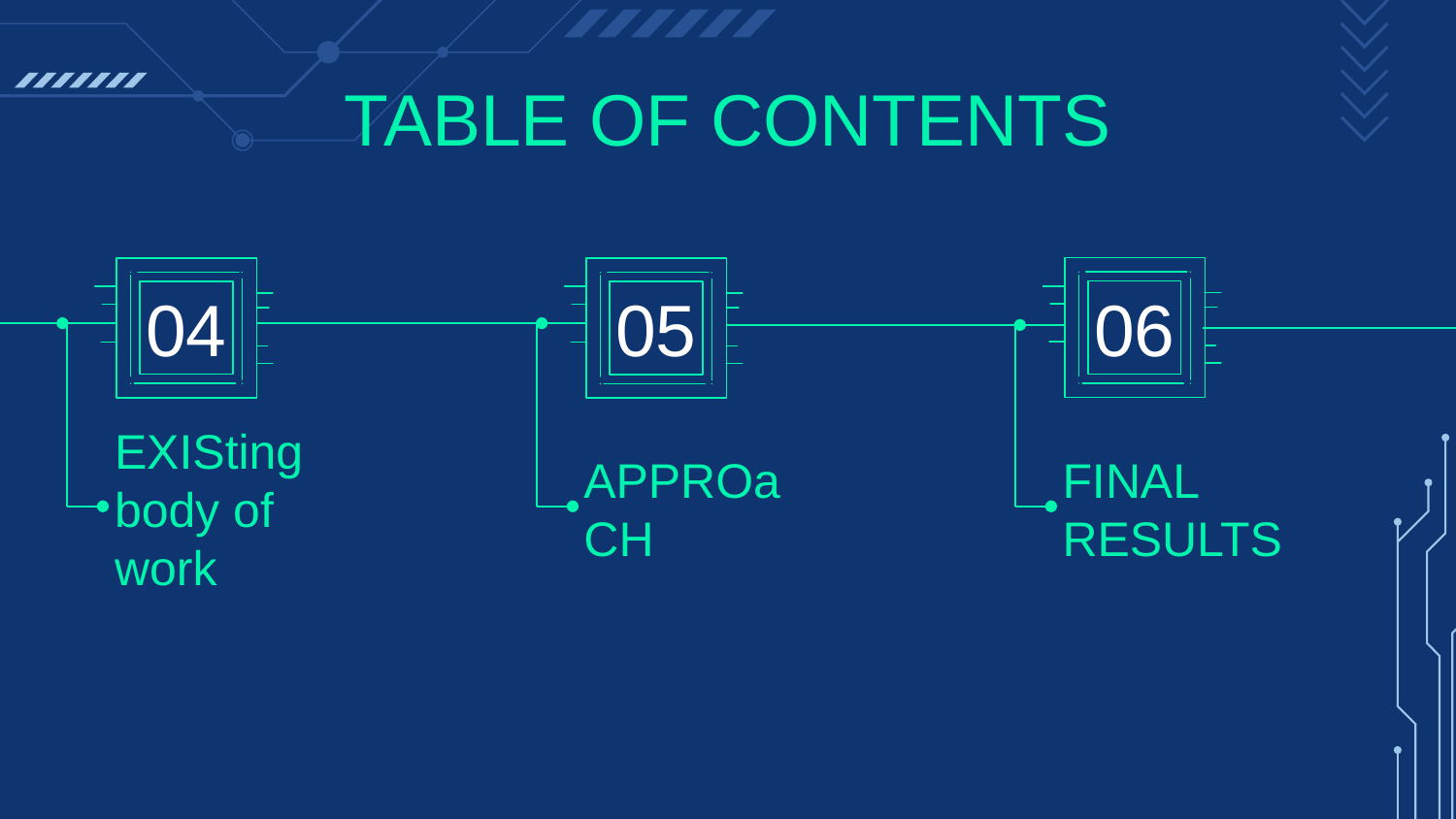

# TABLE OF CONTENTS
04
05
06
EXISting body of work
APPROaCH
FINAL RESULTS